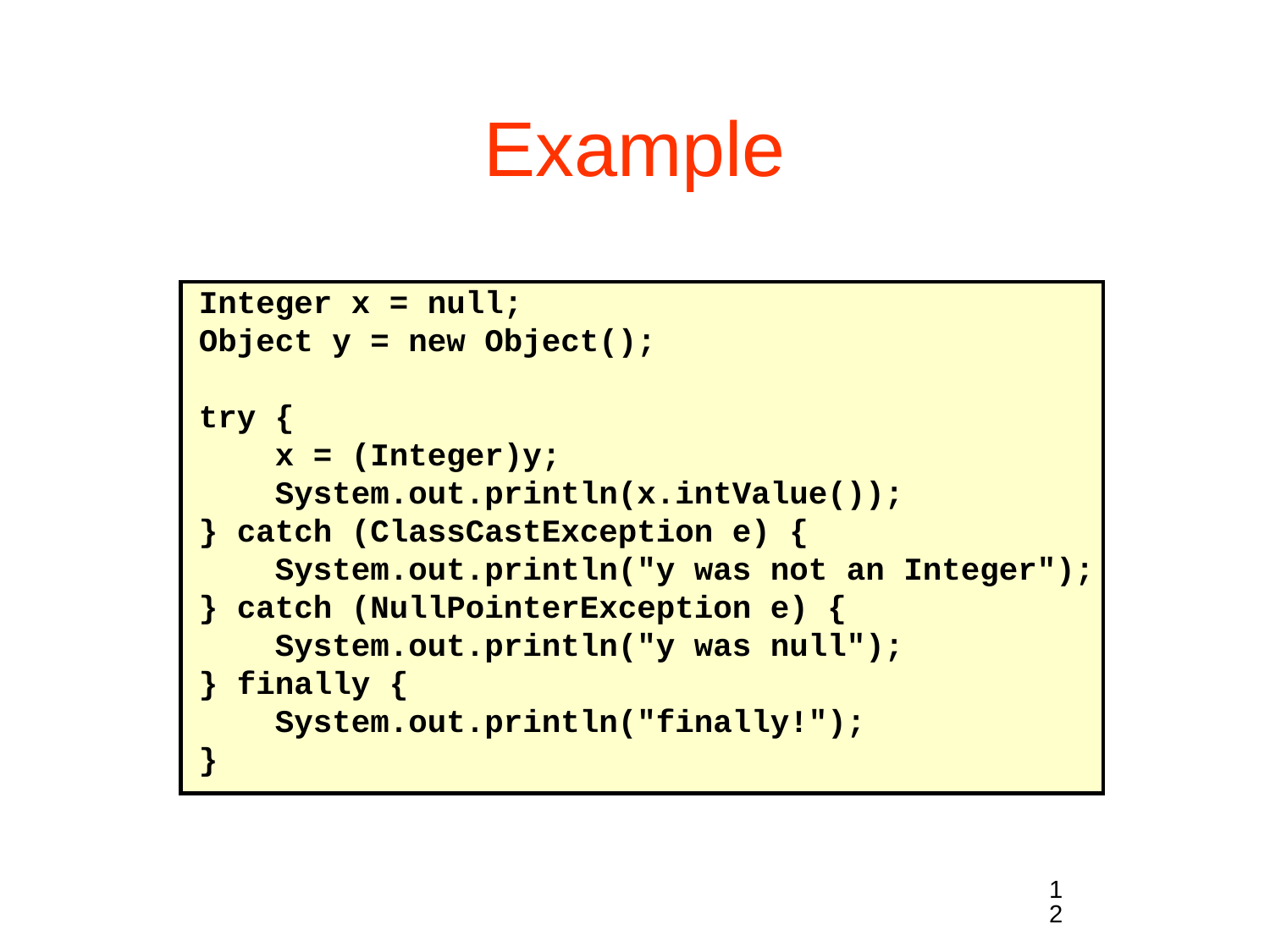

Example
Integer x = null;
Object y = new Object();

try {
    x = (Integer)y;
    System.out.println(x.intValue());
} catch (ClassCastException e) {
    System.out.println("y was not an Integer");
} catch (NullPointerException e) {
    System.out.println("y was null");
} finally {
    System.out.println("finally!");
}
12